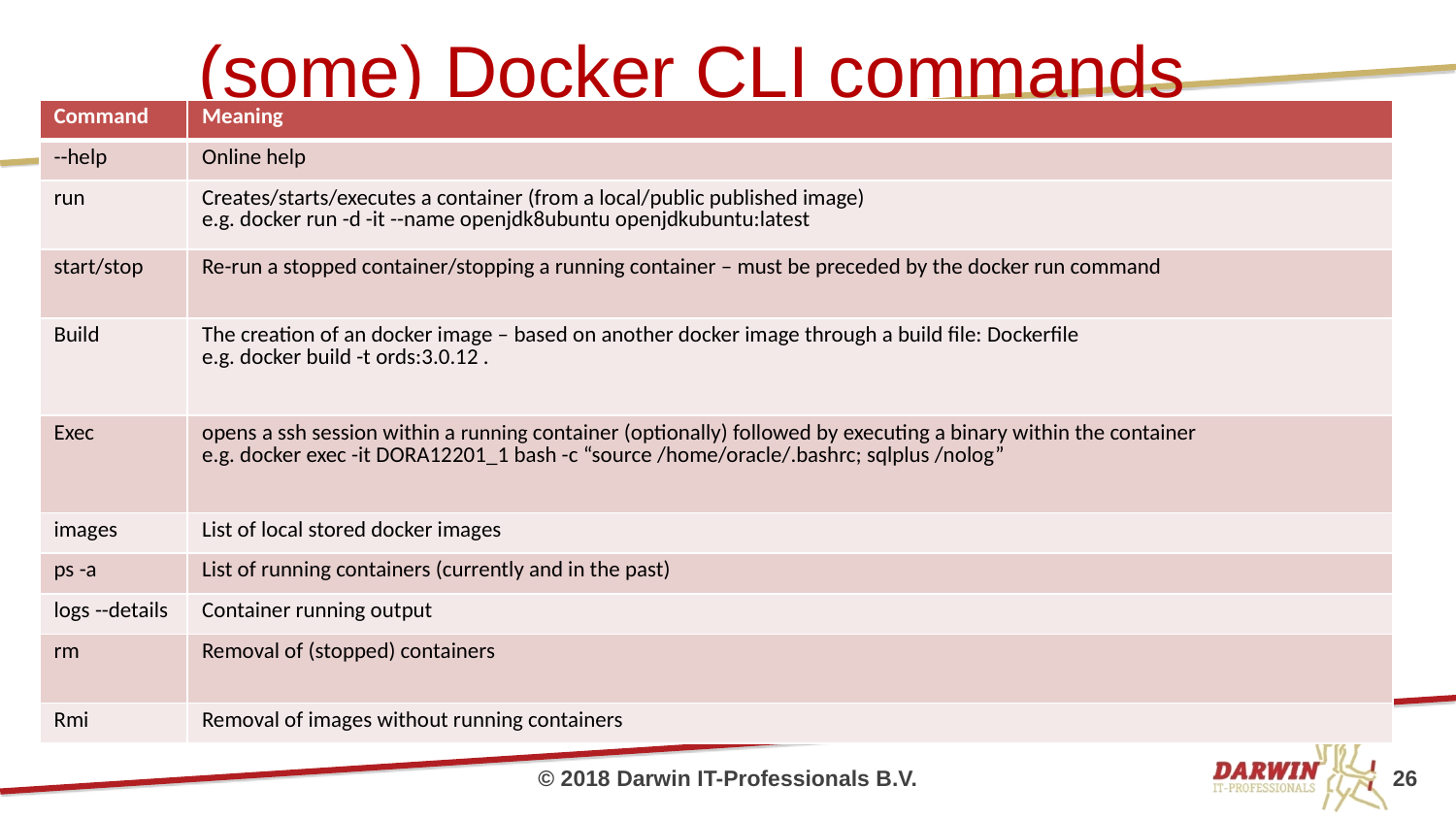

# (some) Docker CLI commands
| Command | Meaning |
| --- | --- |
| --help | Online help |
| run | Creates/starts/executes a container (from a local/public published image) e.g. docker run -d -it --name openjdk8ubuntu openjdkubuntu:latest |
| start/stop | Re-run a stopped container/stopping a running container – must be preceded by the docker run command |
| Build | The creation of an docker image – based on another docker image through a build file: Dockerfile e.g. docker build -t ords:3.0.12 . |
| Exec | opens a ssh session within a running container (optionally) followed by executing a binary within the container e.g. docker exec -it DORA12201\_1 bash -c “source /home/oracle/.bashrc; sqlplus /nolog” |
| images | List of local stored docker images |
| ps -a | List of running containers (currently and in the past) |
| logs --details | Container running output |
| rm | Removal of (stopped) containers |
| Rmi | Removal of images without running containers |
© 2018 Darwin IT-Professionals B.V.
26